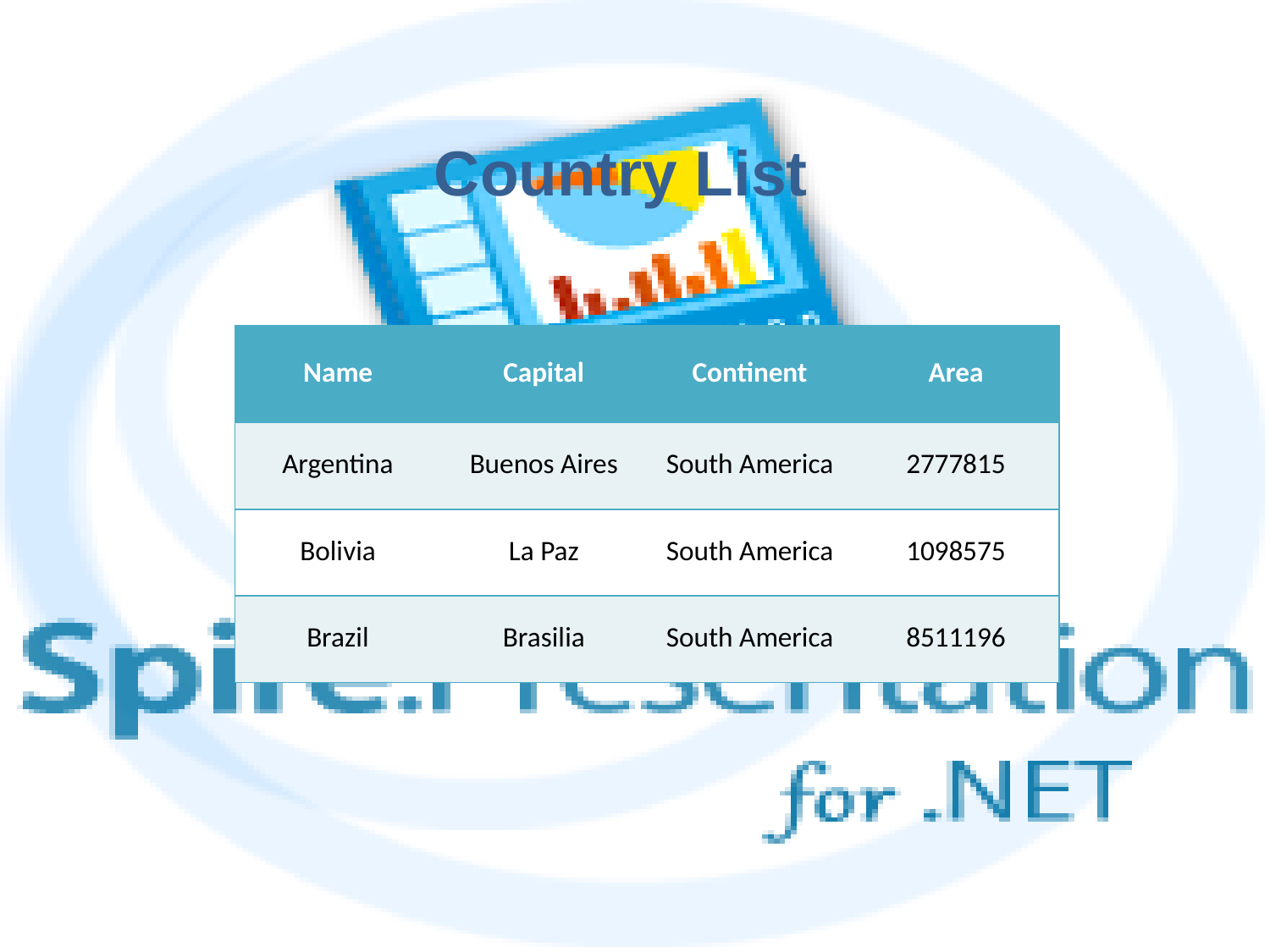

Country List
| Name | Capital | Continent | Area |
| --- | --- | --- | --- |
| Argentina | Buenos Aires | South America | 2777815 |
| Bolivia | La Paz | South America | 1098575 |
| Brazil | Brasilia | South America | 8511196 |